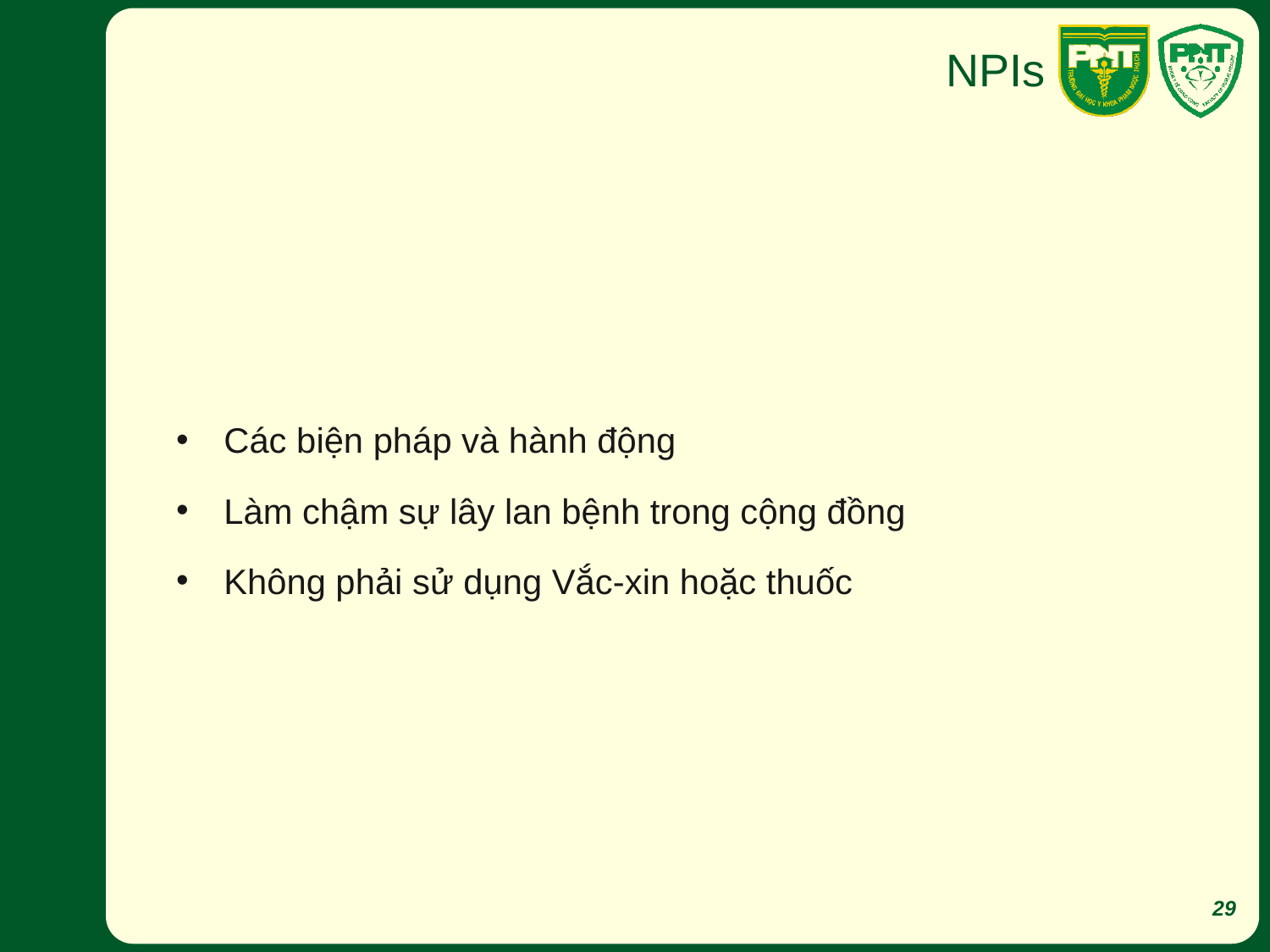

# NPIs
Các biện pháp và hành động
Làm chậm sự lây lan bệnh trong cộng đồng
Không phải sử dụng Vắc-xin hoặc thuốc
29